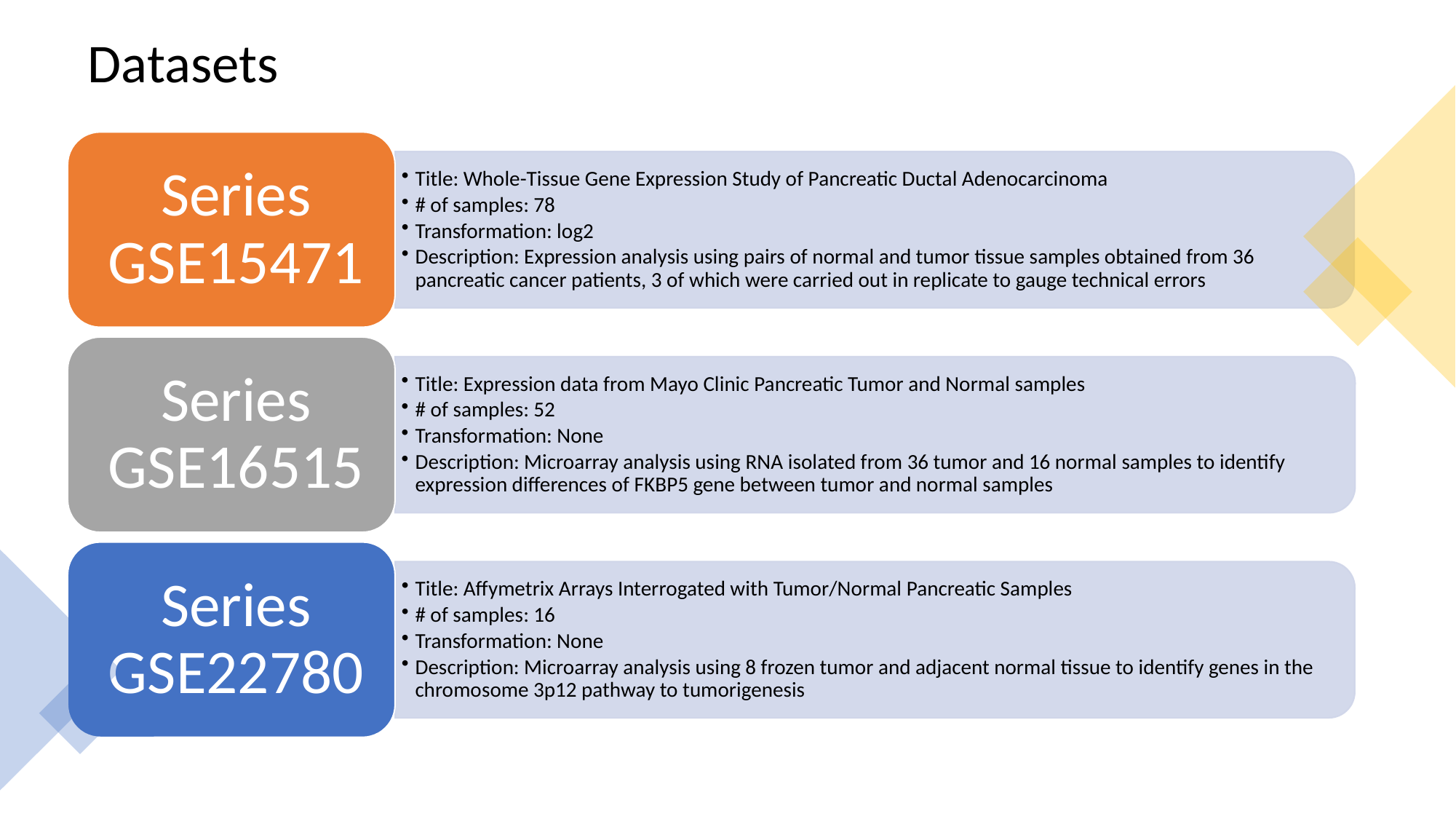

# Datasets
Title: Whole-Tissue Gene Expression Study of Pancreatic Ductal Adenocarcinoma
# of samples: 78
Transformation: log2
Description: Expression analysis using pairs of normal and tumor tissue samples obtained from 36 pancreatic cancer patients, 3 of which were carried out in replicate to gauge technical errors
Series GSE15471
Title: Expression data from Mayo Clinic Pancreatic Tumor and Normal samples
# of samples: 52
Transformation: None
Description: Microarray analysis using RNA isolated from 36 tumor and 16 normal samples to identify expression differences of FKBP5 gene between tumor and normal samples
Series GSE16515
Title: Affymetrix Arrays Interrogated with Tumor/Normal Pancreatic Samples
# of samples: 16
Transformation: None
Description: Microarray analysis using 8 frozen tumor and adjacent normal tissue to identify genes in the chromosome 3p12 pathway to tumorigenesis
Series GSE22780